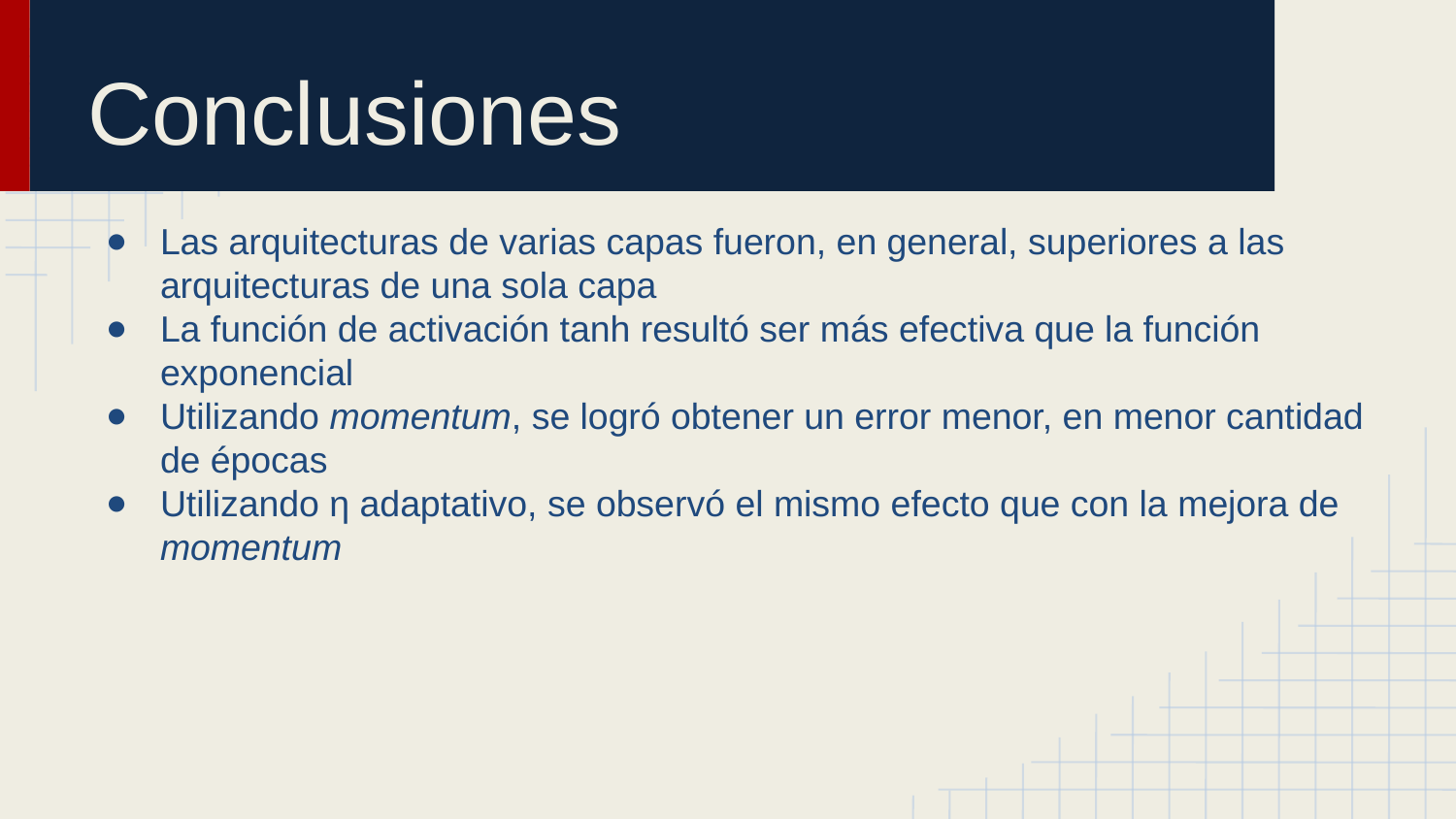

# Conclusiones
Las arquitecturas de varias capas fueron, en general, superiores a las arquitecturas de una sola capa
La función de activación tanh resultó ser más efectiva que la función exponencial
Utilizando momentum, se logró obtener un error menor, en menor cantidad de épocas
Utilizando η adaptativo, se observó el mismo efecto que con la mejora de momentum